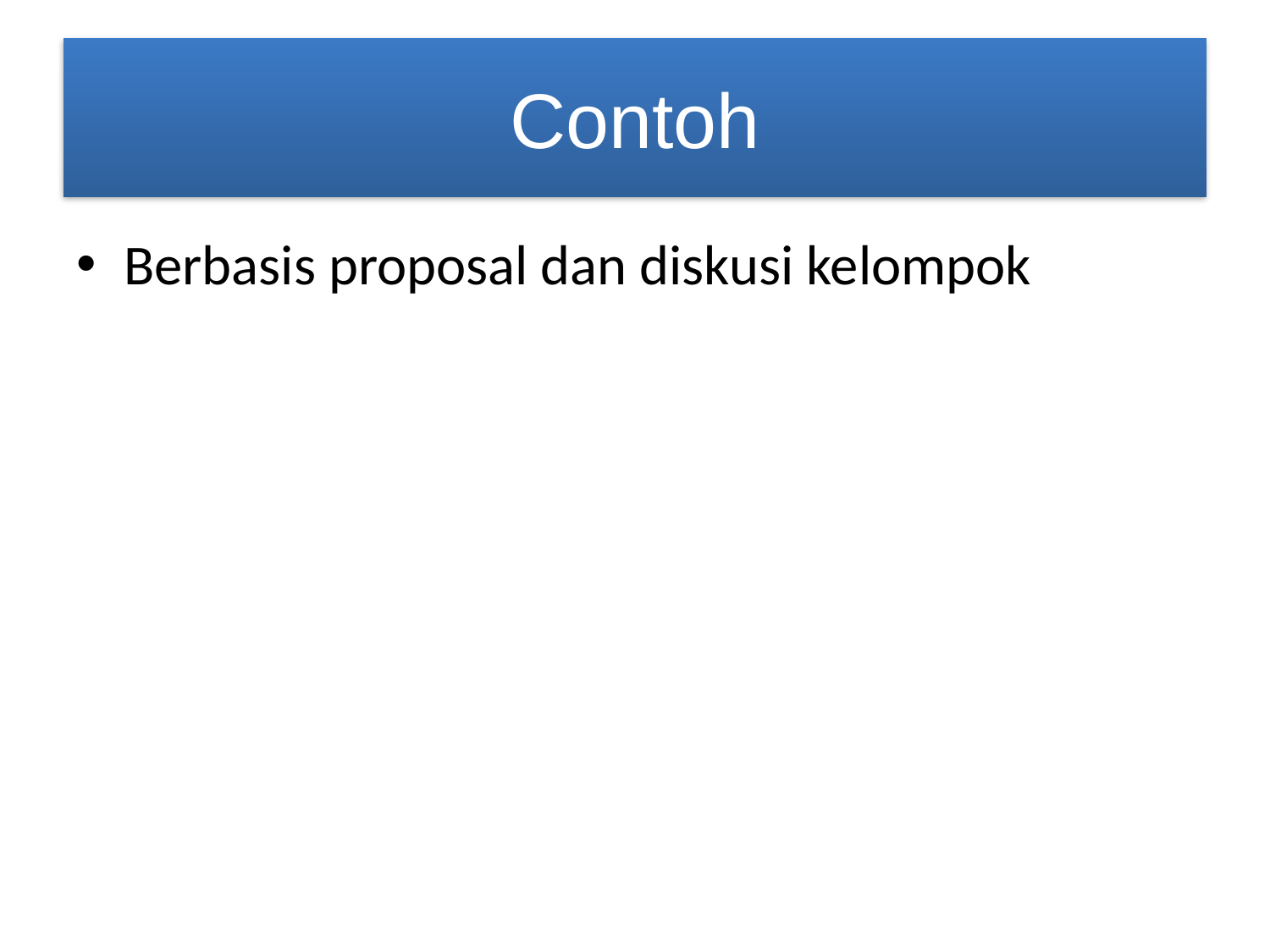

# Contoh
Berbasis proposal dan diskusi kelompok